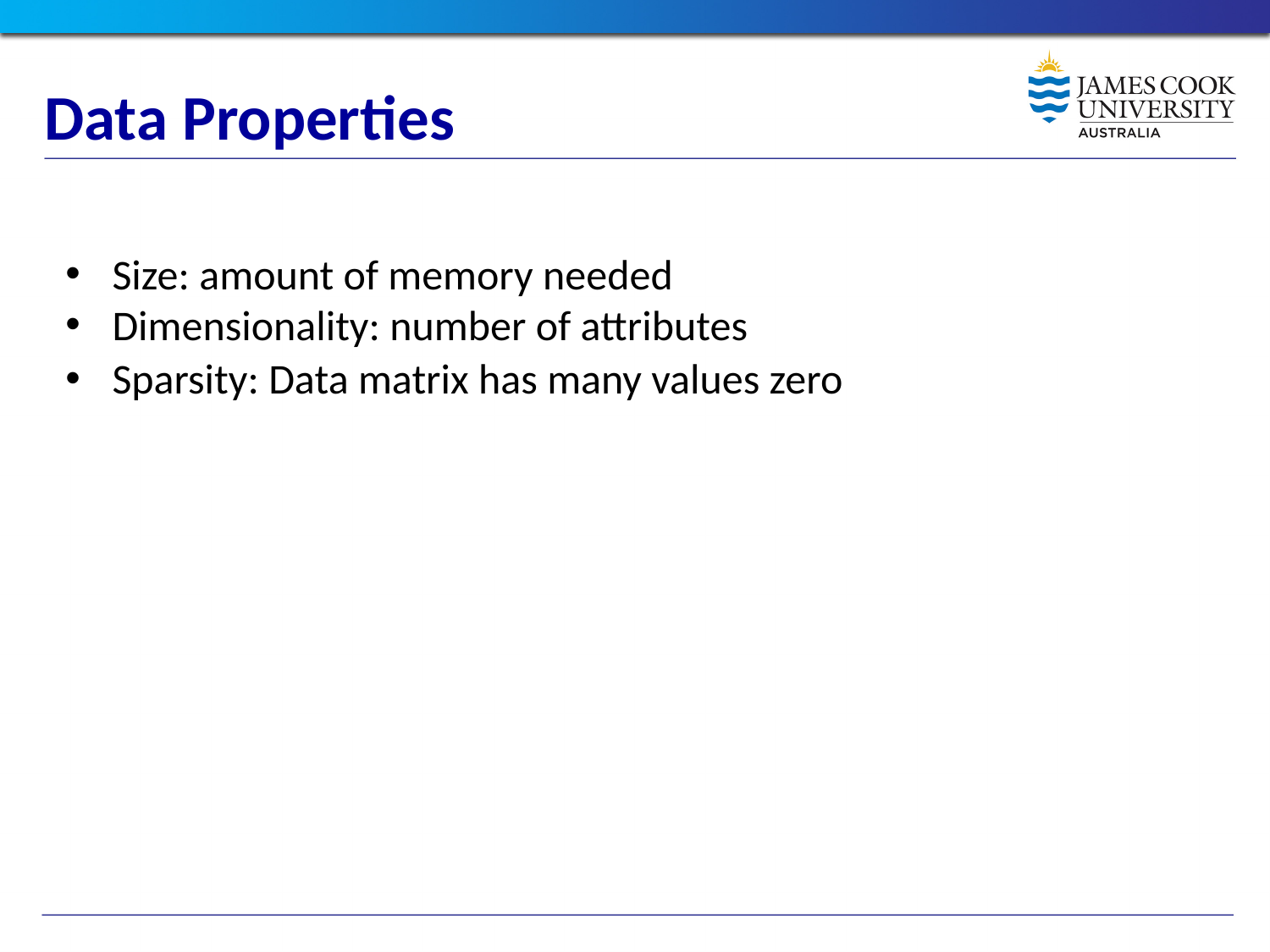

Data Properties

Size: amount of memory needed
Dimensionality: number of attributes
Sparsity: Data matrix has many values zero